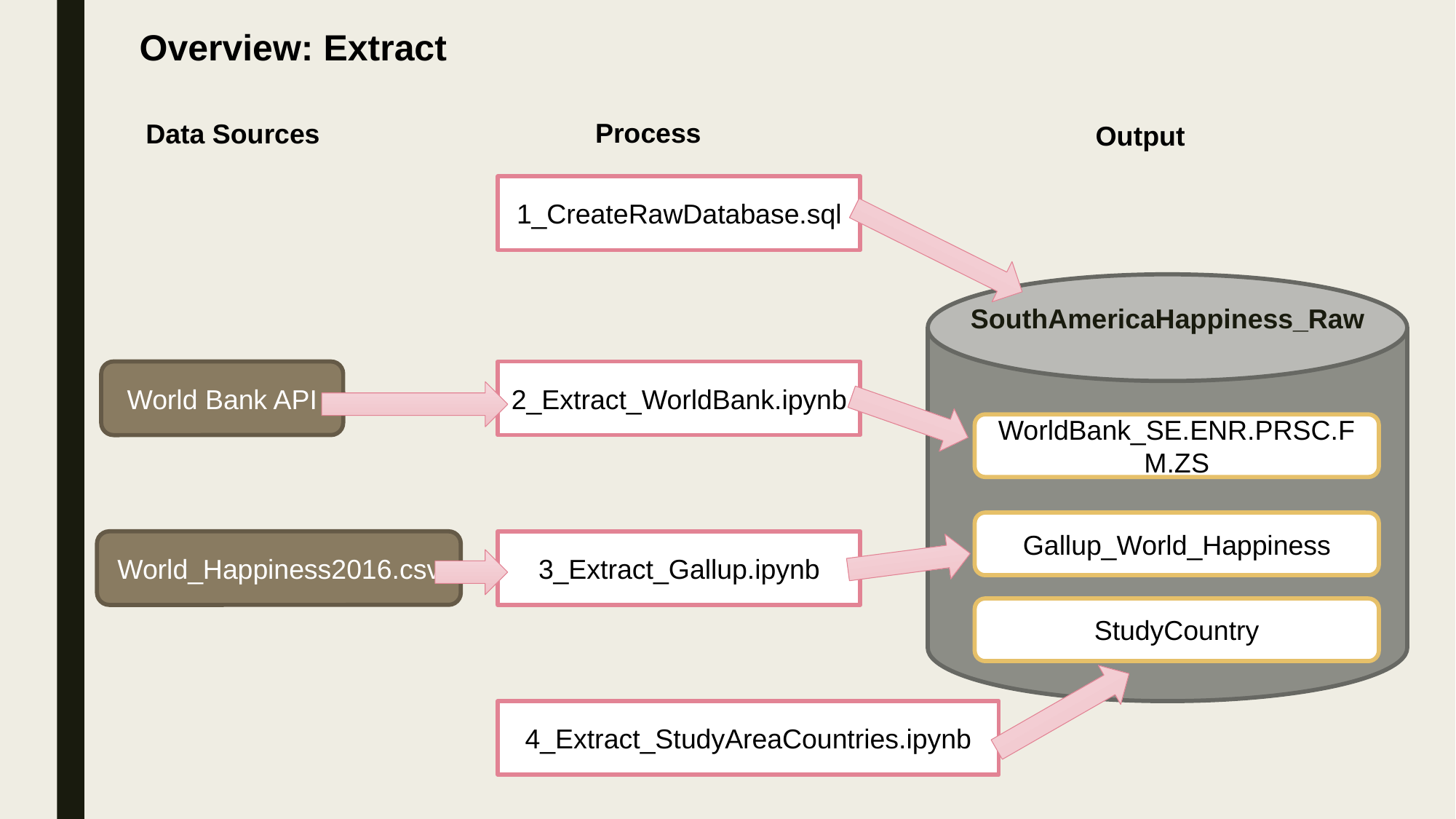

Overview: Extract
Process
Data Sources
Output
1_CreateRawDatabase.sql

SouthAmericaHappiness_Raw

World Bank API
2_Extract_WorldBank.ipynb

WorldBank_SE.ENR.PRSC.FM.ZS
Gallup_World_Happiness
3_Extract_Gallup.ipynb
World_Happiness2016.csv

StudyCountry

4_Extract_StudyAreaCountries.ipynb